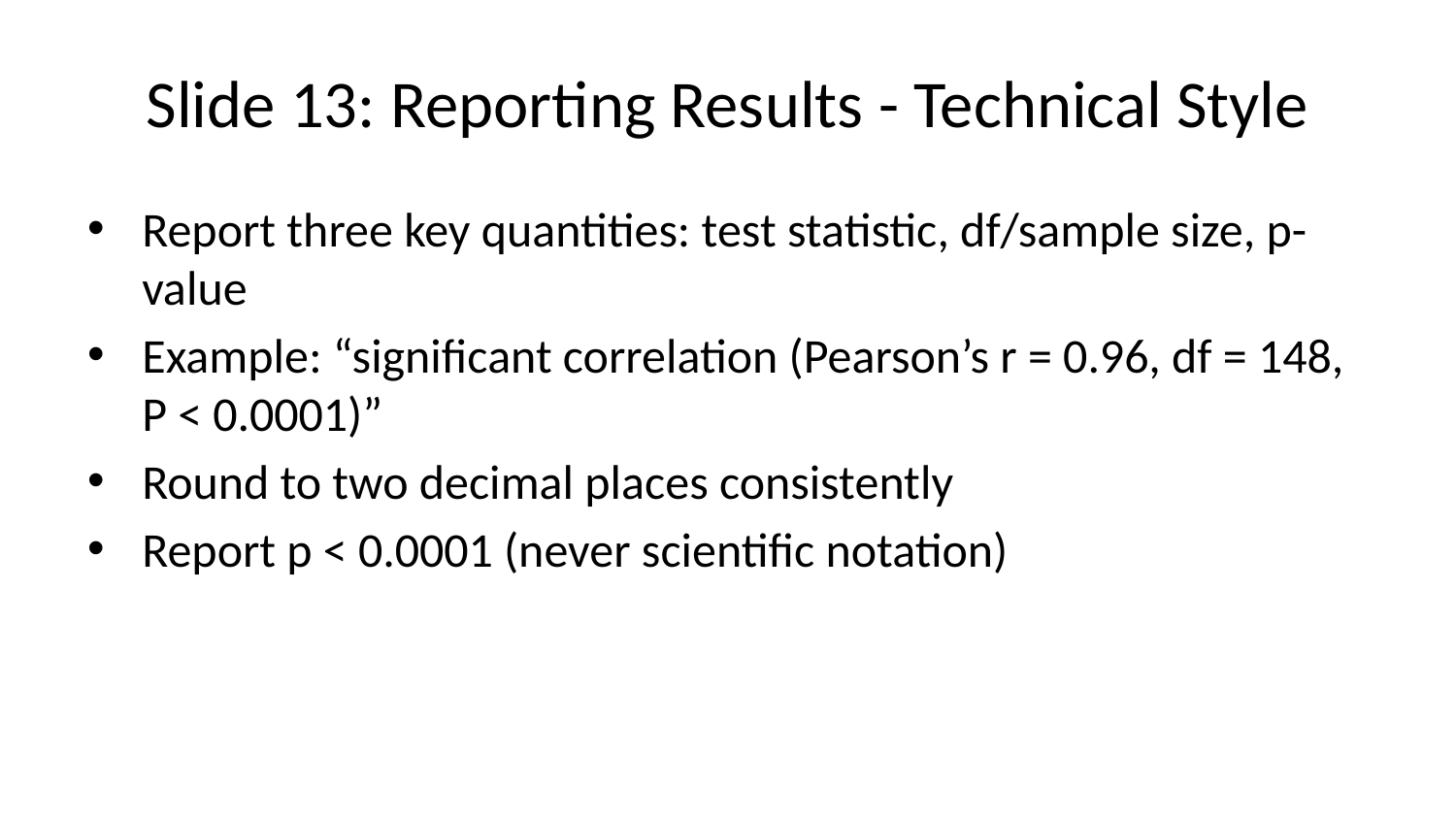

# Slide 13: Reporting Results - Technical Style
Report three key quantities: test statistic, df/sample size, p-value
Example: “significant correlation (Pearson’s r = 0.96, df = 148, P < 0.0001)”
Round to two decimal places consistently
Report p < 0.0001 (never scientific notation)